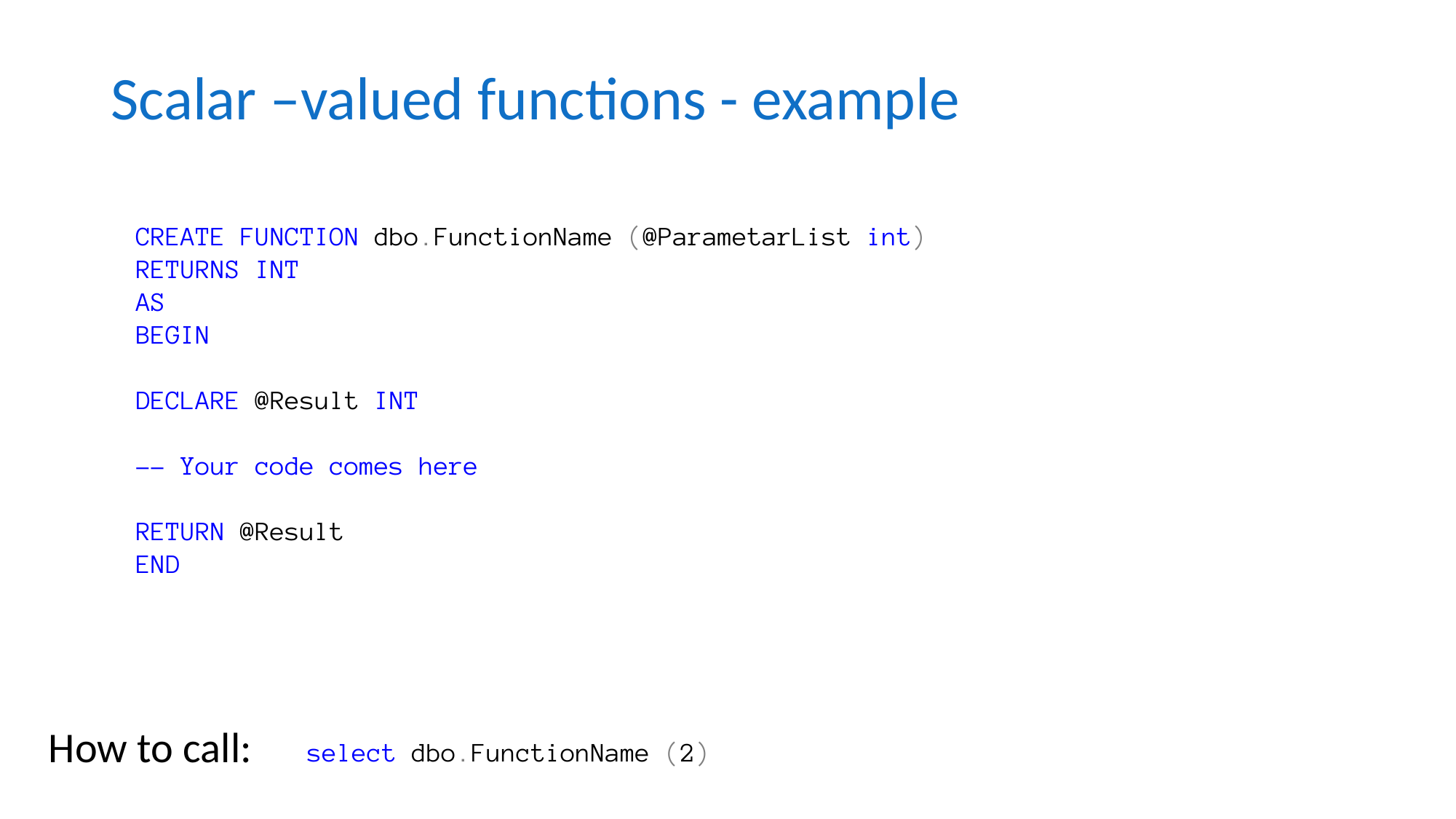

# Scalar –valued functions - example
CREATE FUNCTION dbo.FunctionName (@ParametarList int)
RETURNS INT
AS
BEGIN

DECLARE @Result INT

-- Your code comes here

RETURN @Result
END
How to call:
select dbo.FunctionName (2)